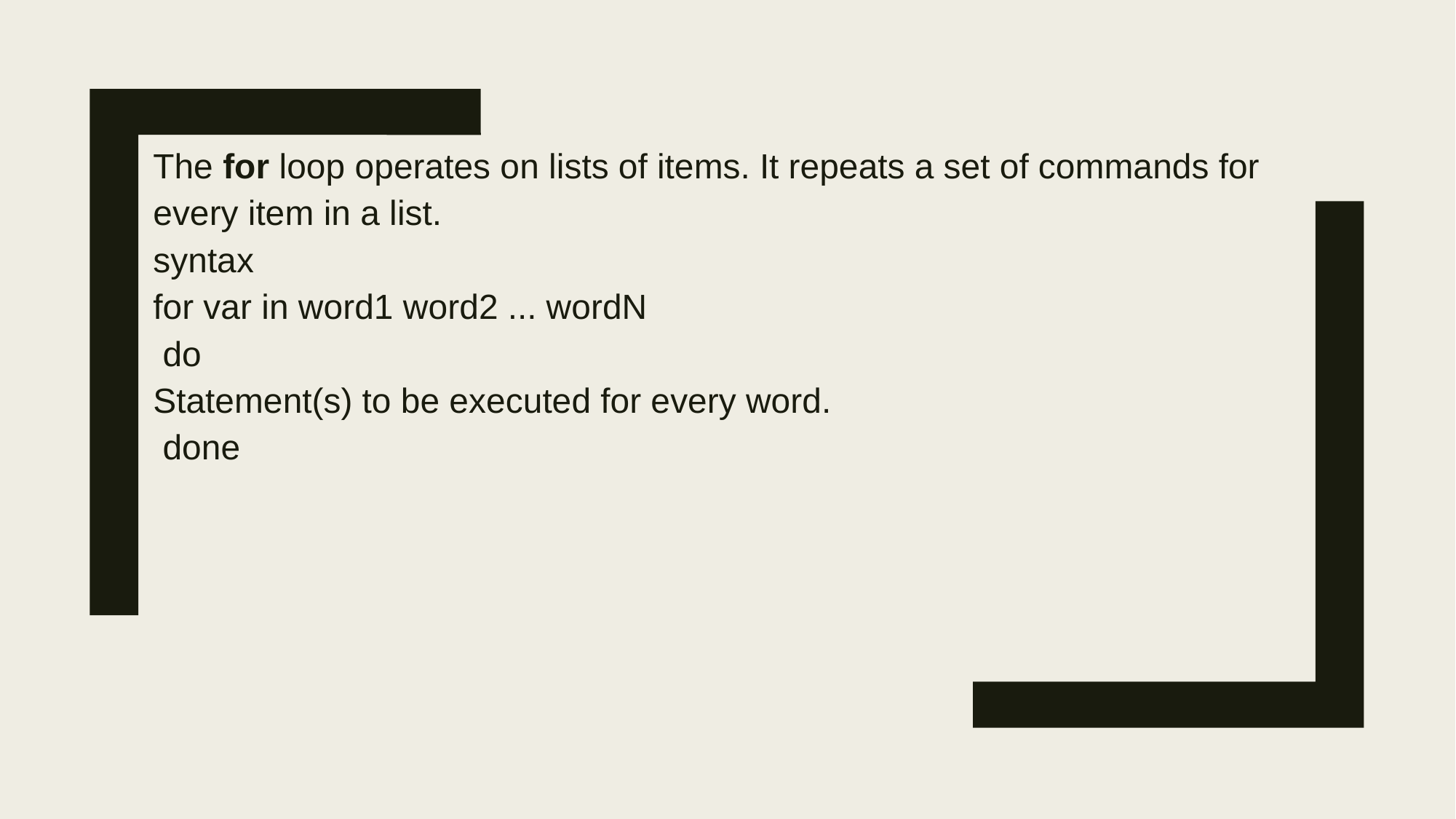

The for loop operates on lists of items. It repeats a set of commands for every item in a list.
syntax
for var in word1 word2 ... wordN
 do
Statement(s) to be executed for every word.
 done